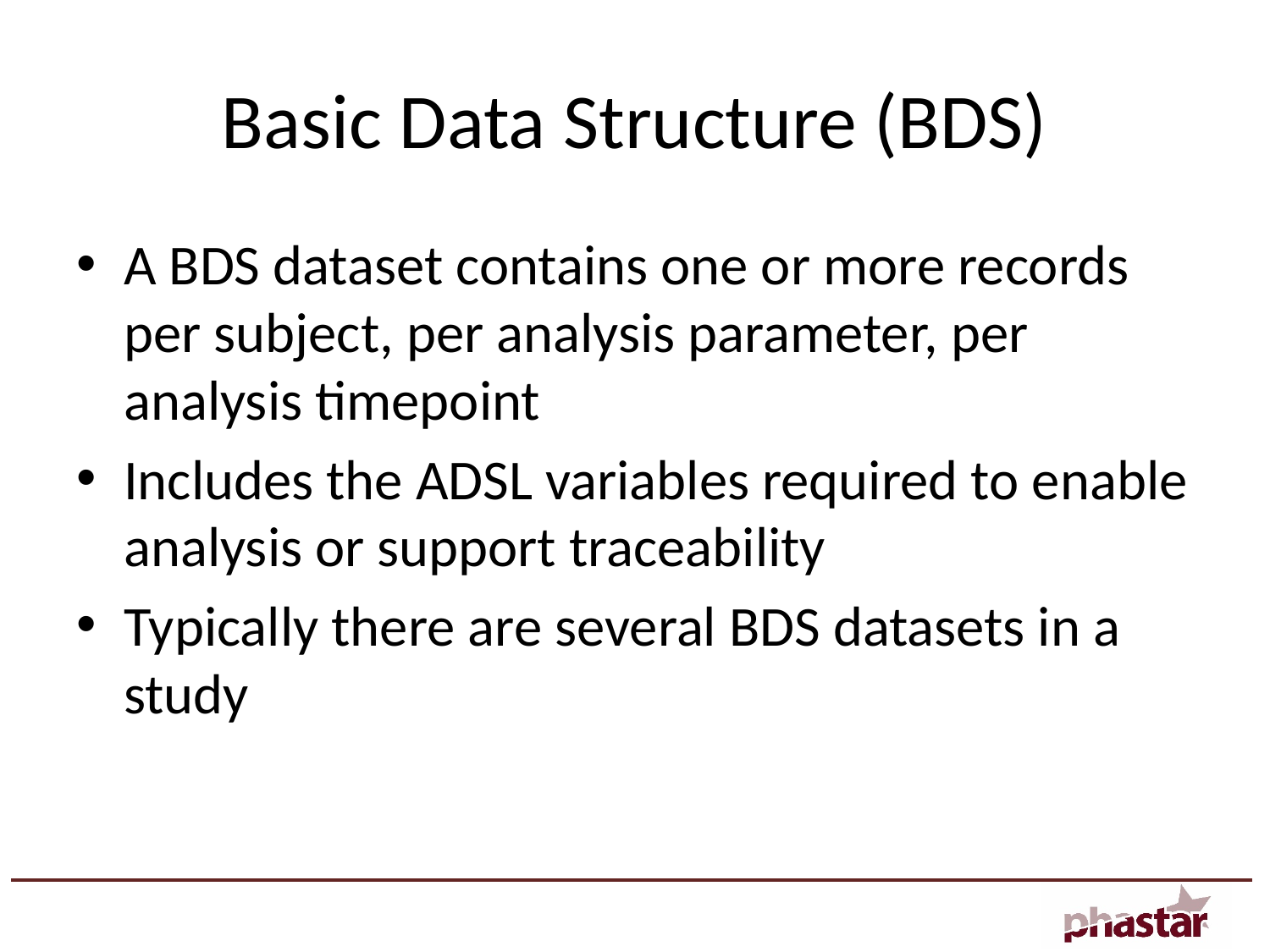

# Basic Data Structure (BDS)
A BDS dataset contains one or more records per subject, per analysis parameter, per analysis timepoint
Includes the ADSL variables required to enable analysis or support traceability
Typically there are several BDS datasets in a study